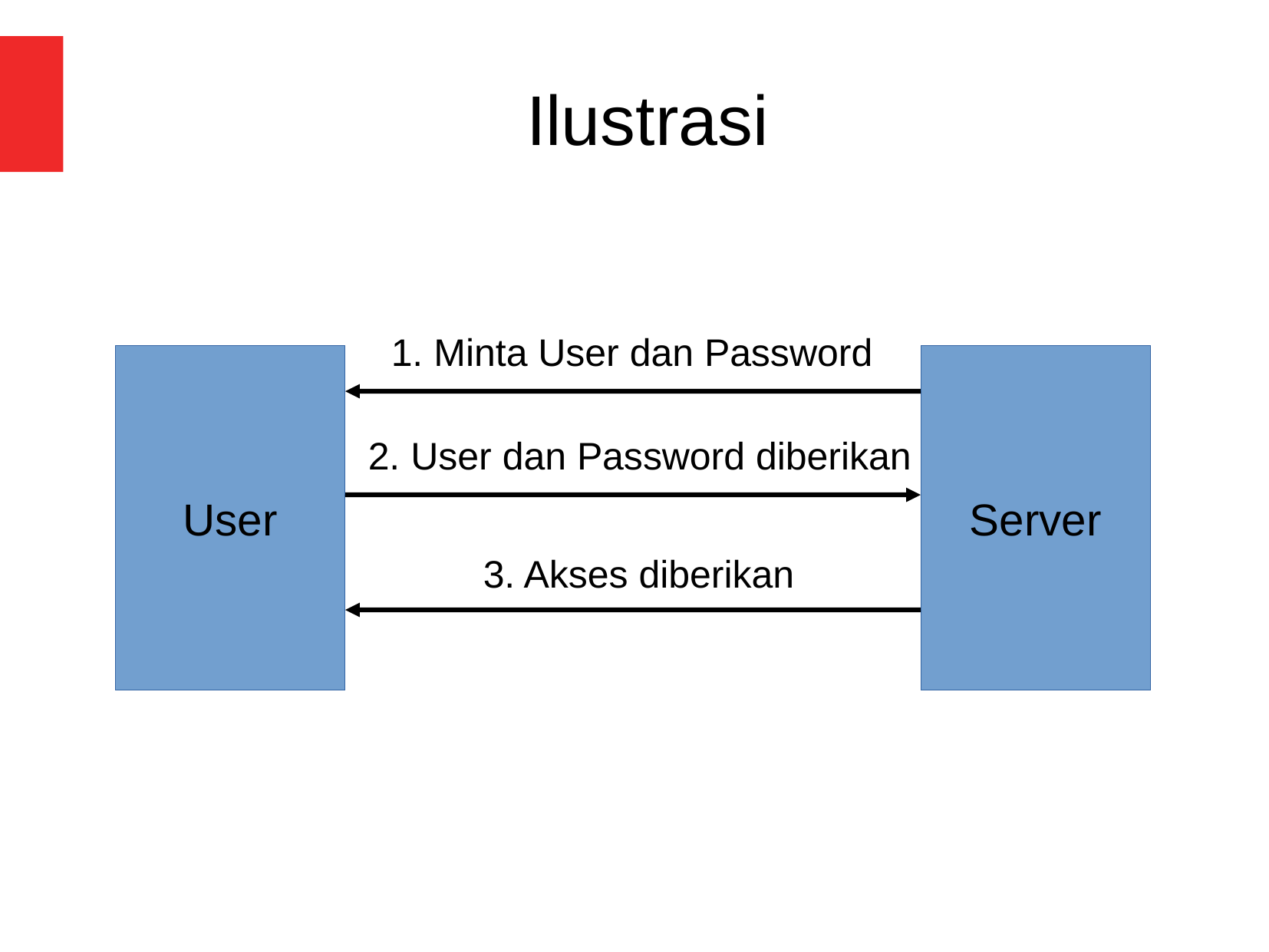

Ilustrasi
1. Minta User dan Password
User
Server

2. User dan Password diberikan

3. Akses diberikan